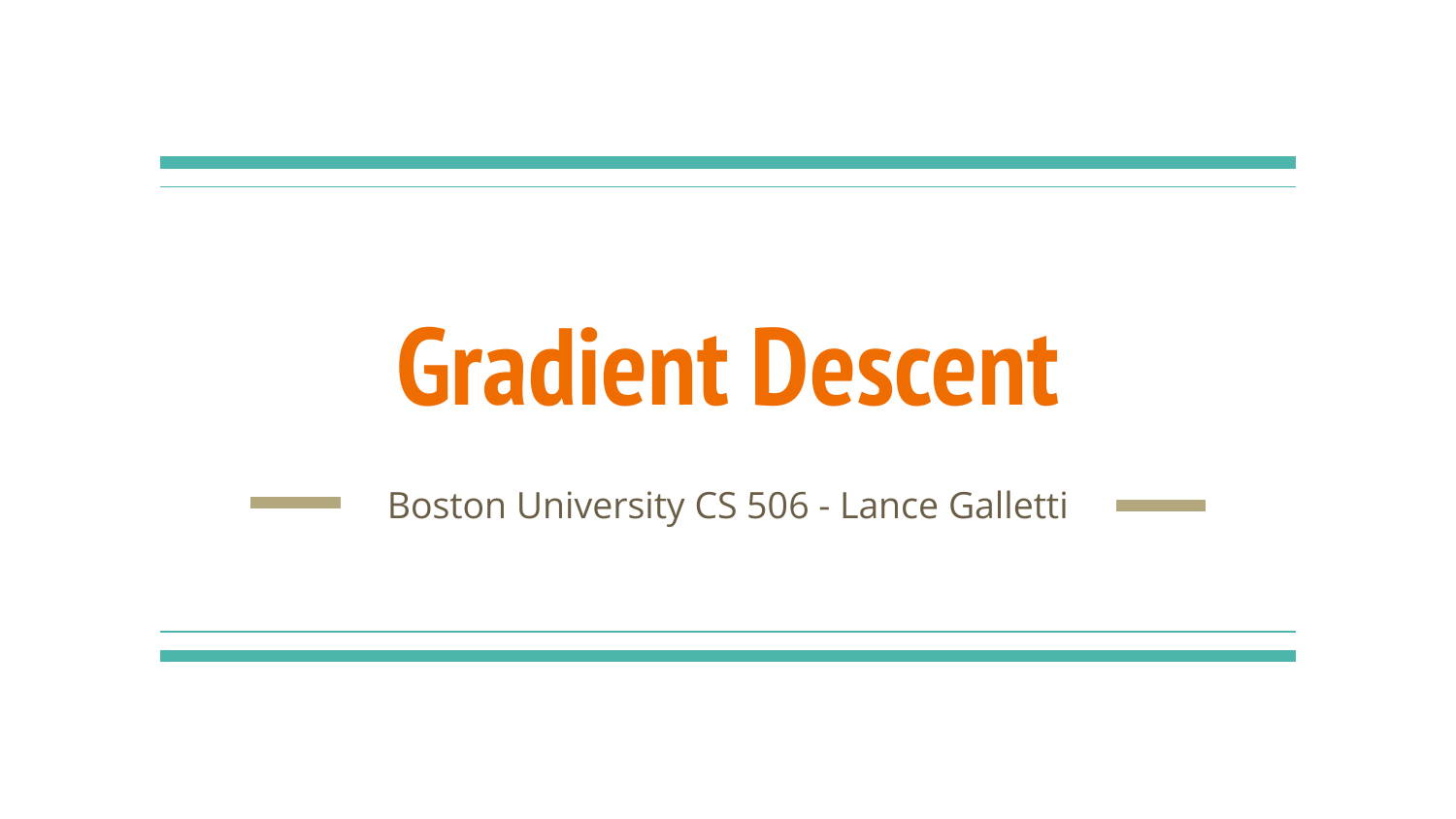

# Gradient Descent
Boston University CS 506 - Lance Galletti